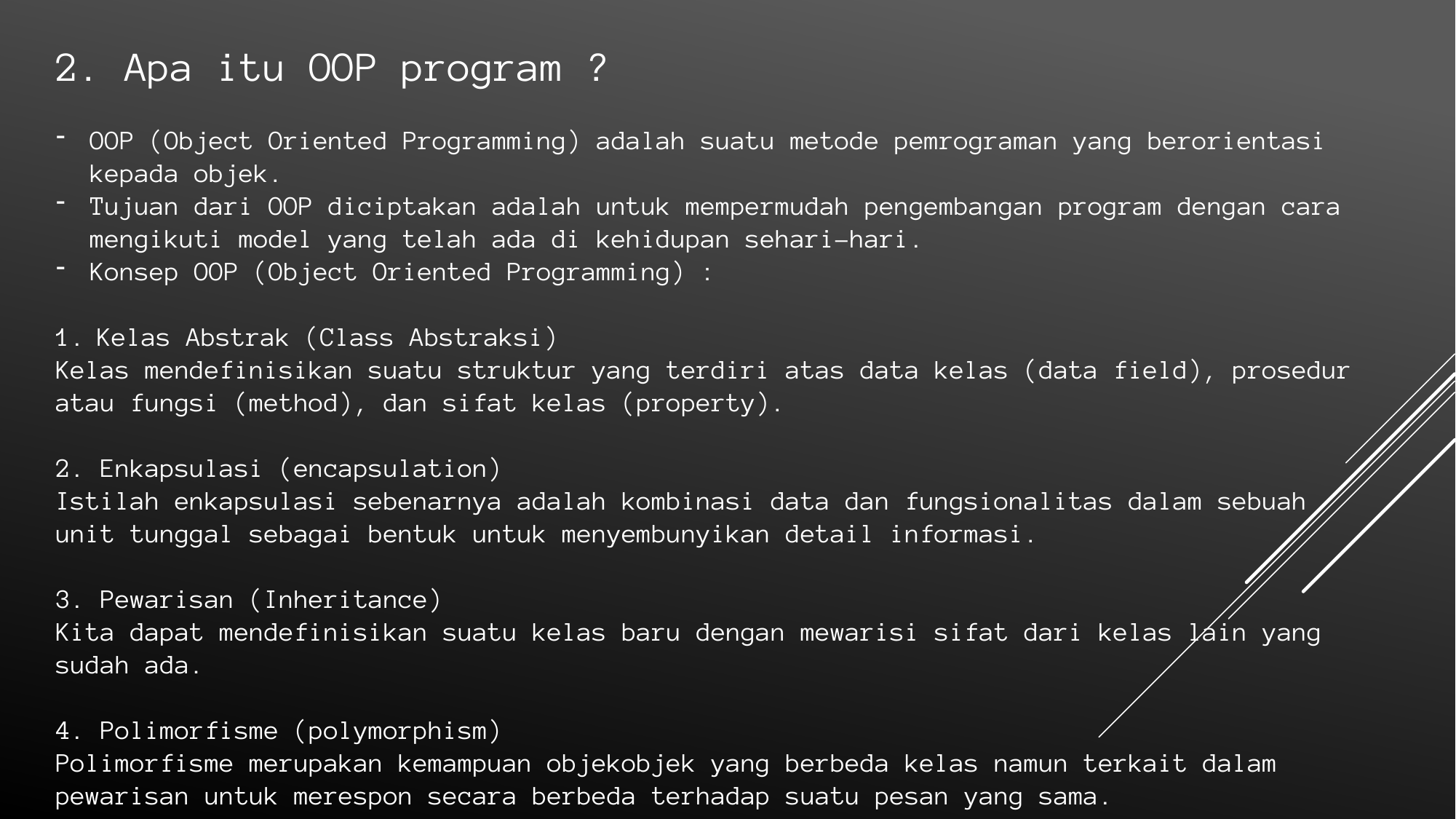

2. Apa itu OOP program ?

OOP (Object Oriented Programming) adalah suatu metode pemrograman yang berorientasi kepada objek.
Tujuan dari OOP diciptakan adalah untuk mempermudah pengembangan program dengan cara mengikuti model yang telah ada di kehidupan sehari-hari.
Konsep OOP (Object Oriented Programming) :

Kelas Abstrak (Class Abstraksi)
Kelas mendefinisikan suatu struktur yang terdiri atas data kelas (data field), prosedur atau fungsi (method), dan sifat kelas (property).

2. Enkapsulasi (encapsulation)
Istilah enkapsulasi sebenarnya adalah kombinasi data dan fungsionalitas dalam sebuah unit tunggal sebagai bentuk untuk menyembunyikan detail informasi.

3. Pewarisan (Inheritance)
Kita dapat mendefinisikan suatu kelas baru dengan mewarisi sifat dari kelas lain yang sudah ada.

4. Polimorfisme (polymorphism)
Polimorfisme merupakan kemampuan objekobjek yang berbeda kelas namun terkait dalam pewarisan untuk merespon secara berbeda terhadap suatu pesan yang sama.